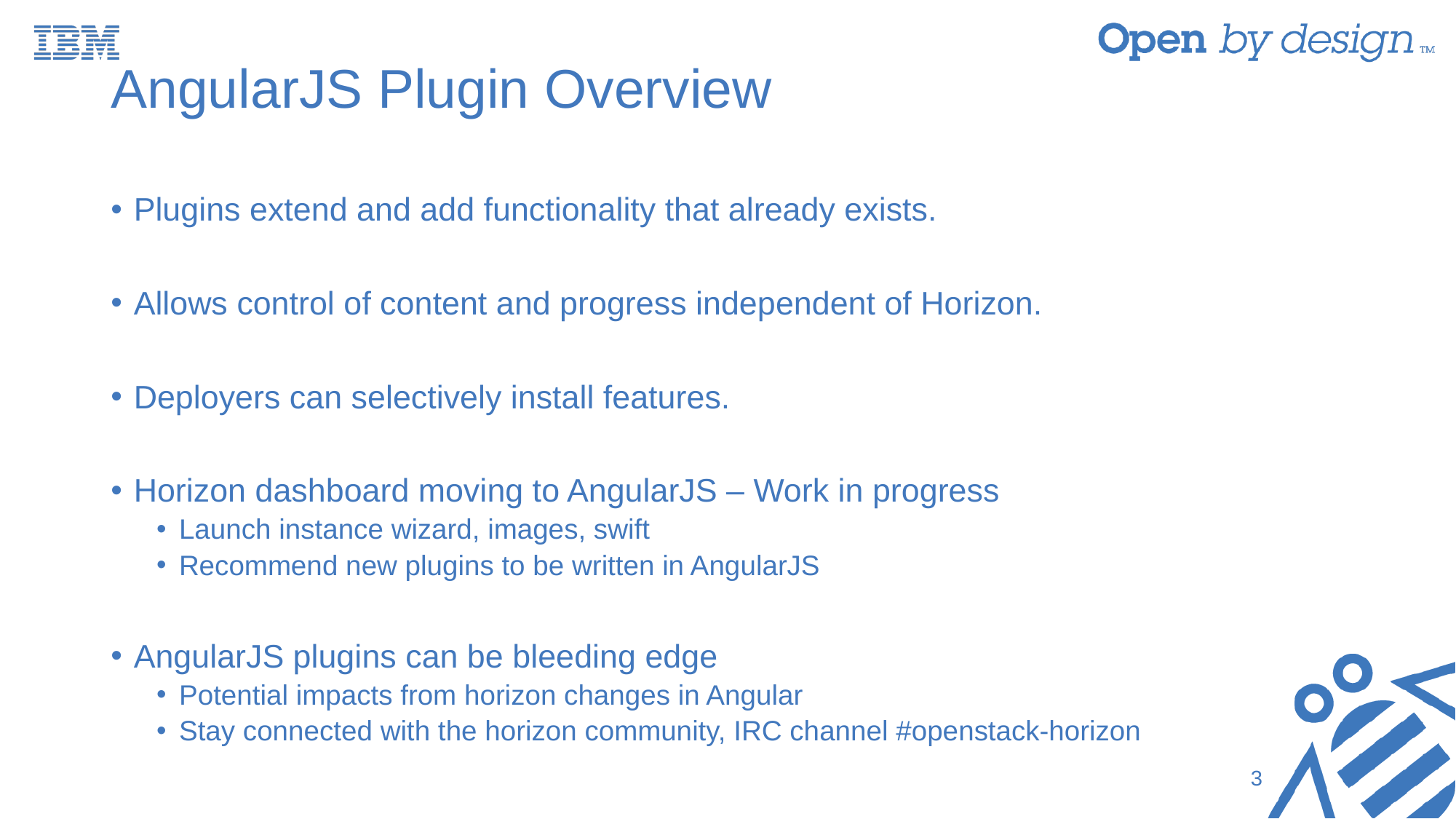

# AngularJS Plugin Overview

Plugins extend and add functionality that already exists.

Allows control of content and progress independent of Horizon.

Deployers can selectively install features.

Horizon dashboard moving to AngularJS – Work in progress
Launch instance wizard, images, swift
Recommend new plugins to be written in AngularJS

AngularJS plugins can be bleeding edge
Potential impacts from horizon changes in Angular
Stay connected with the horizon community, IRC channel #openstack-horizon

3